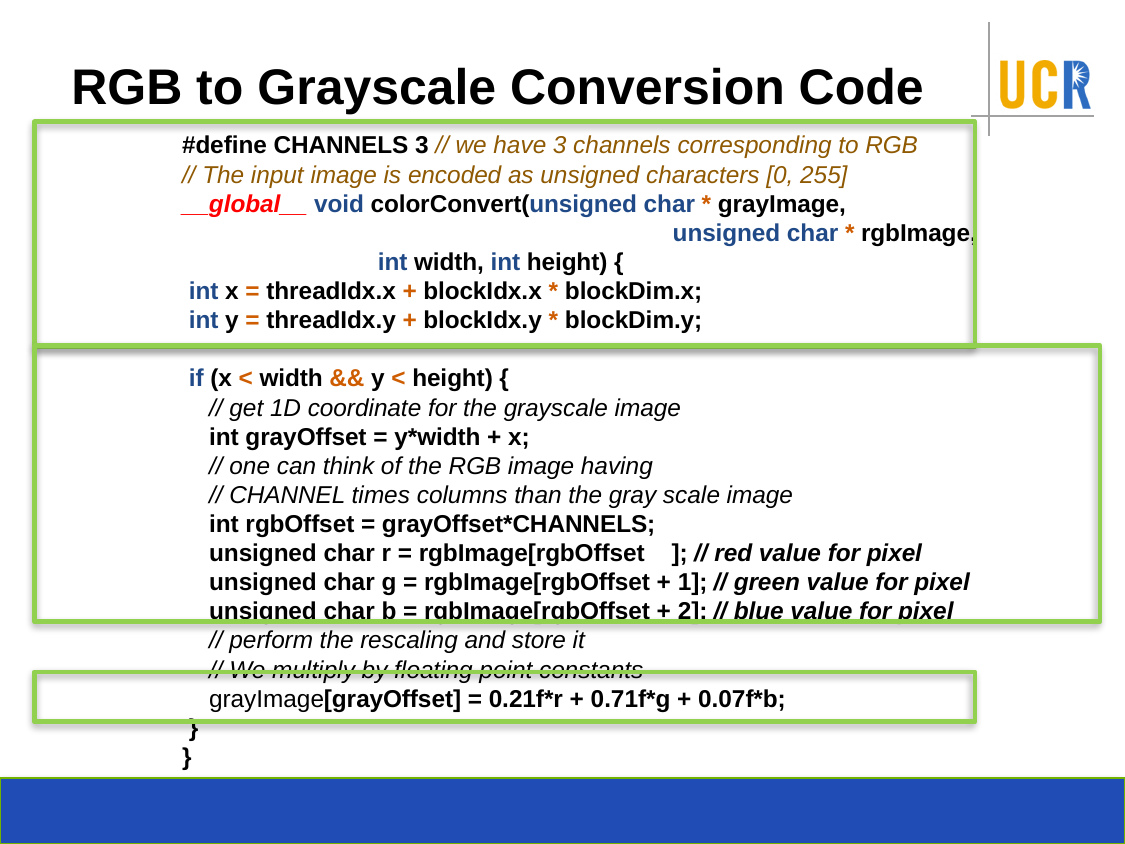

# RGB to Grayscale Conversion Code

#define CHANNELS 3 // we have 3 channels corresponding to RGB
// The input image is encoded as unsigned characters [0, 255]
__global__ void colorConvert(unsigned char * grayImage,
			      unsigned char * rgbImage,
                             int width, int height) {
 int x = threadIdx.x + blockIdx.x * blockDim.x;
 int y = threadIdx.y + blockIdx.y * blockDim.y;

 if (x < width && y < height) {
    // get 1D coordinate for the grayscale image
    int grayOffset = y*width + x;
    // one can think of the RGB image having
    // CHANNEL times columns than the gray scale image
    int rgbOffset = grayOffset*CHANNELS;
    unsigned char r = rgbImage[rgbOffset    ]; // red value for pixel
    unsigned char g = rgbImage[rgbOffset + 1]; // green value for pixel
    unsigned char b = rgbImage[rgbOffset + 2]; // blue value for pixel
    // perform the rescaling and store it
    // We multiply by floating point constants
    grayImage[grayOffset] = 0.21f*r + 0.71f*g + 0.07f*b;
 }
}